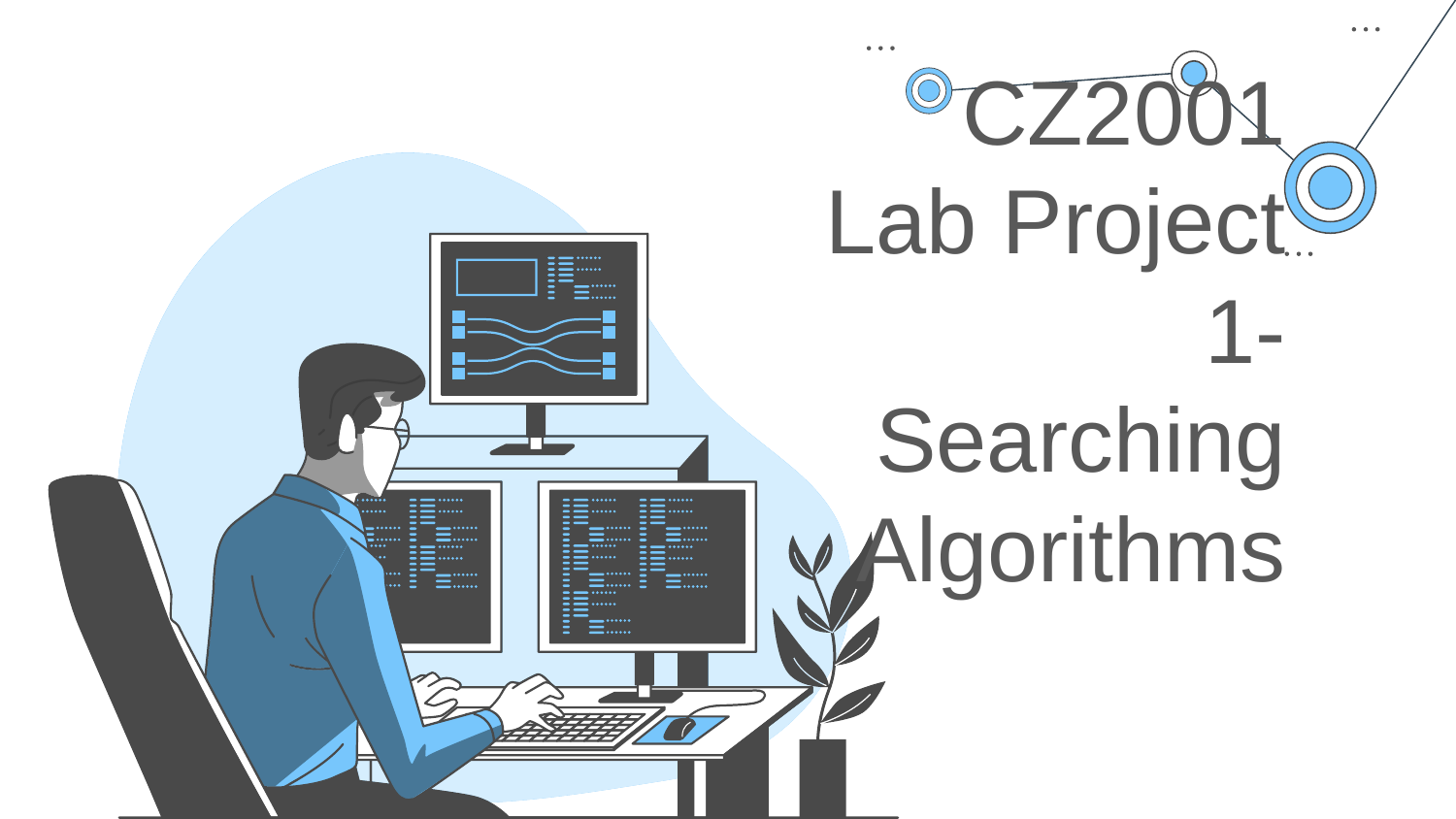

# CZ2001 Lab Project 1- Searching Algorithms